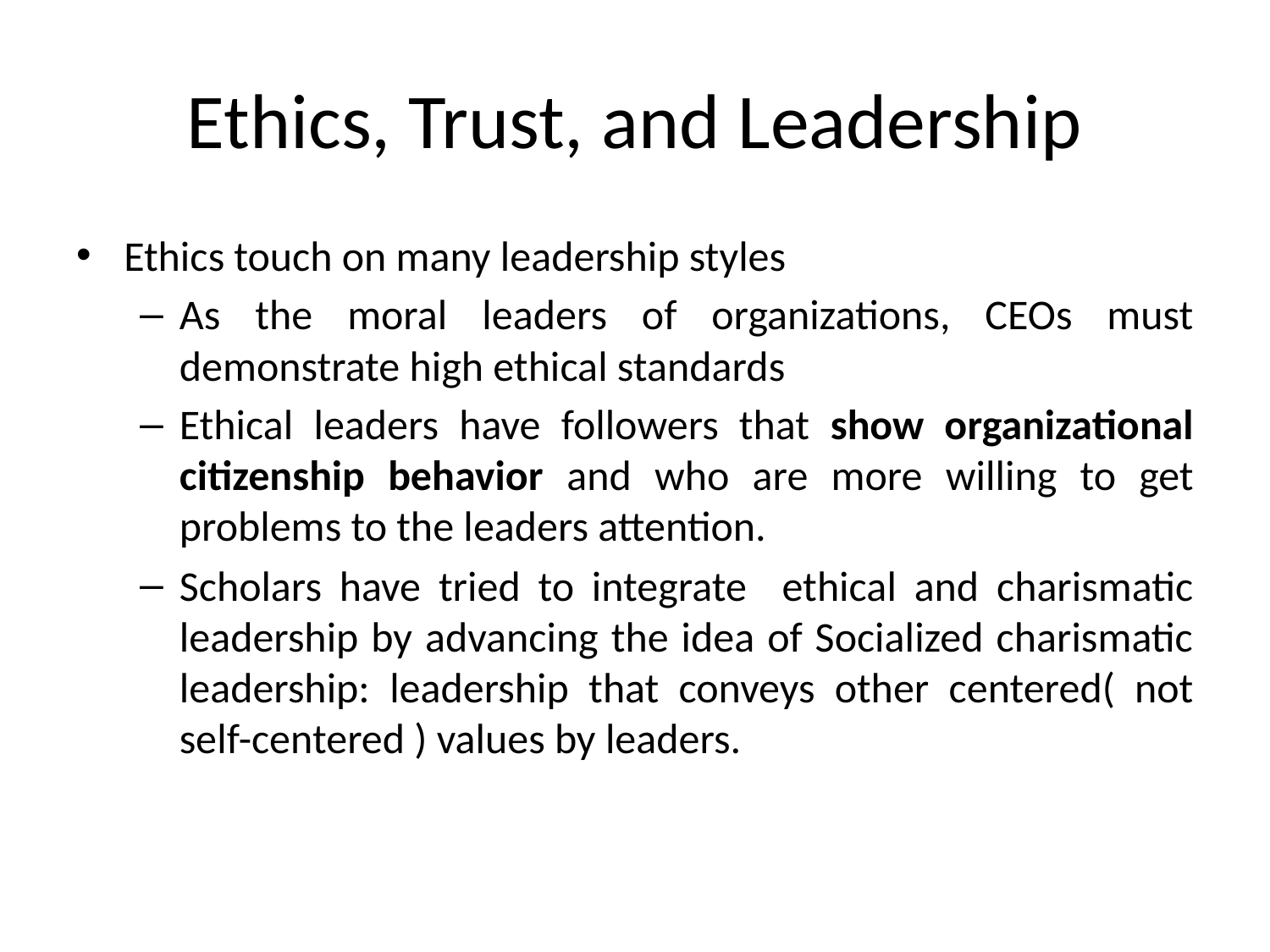

# Ethics, Trust, and Leadership
Ethics touch on many leadership styles
As the moral leaders of organizations, CEOs must demonstrate high ethical standards
Ethical leaders have followers that show organizational citizenship behavior and who are more willing to get problems to the leaders attention.
Scholars have tried to integrate  ethical and charismatic leadership by advancing the idea of Socialized charismatic leadership: leadership that conveys other centered( not self-centered ) values by leaders.